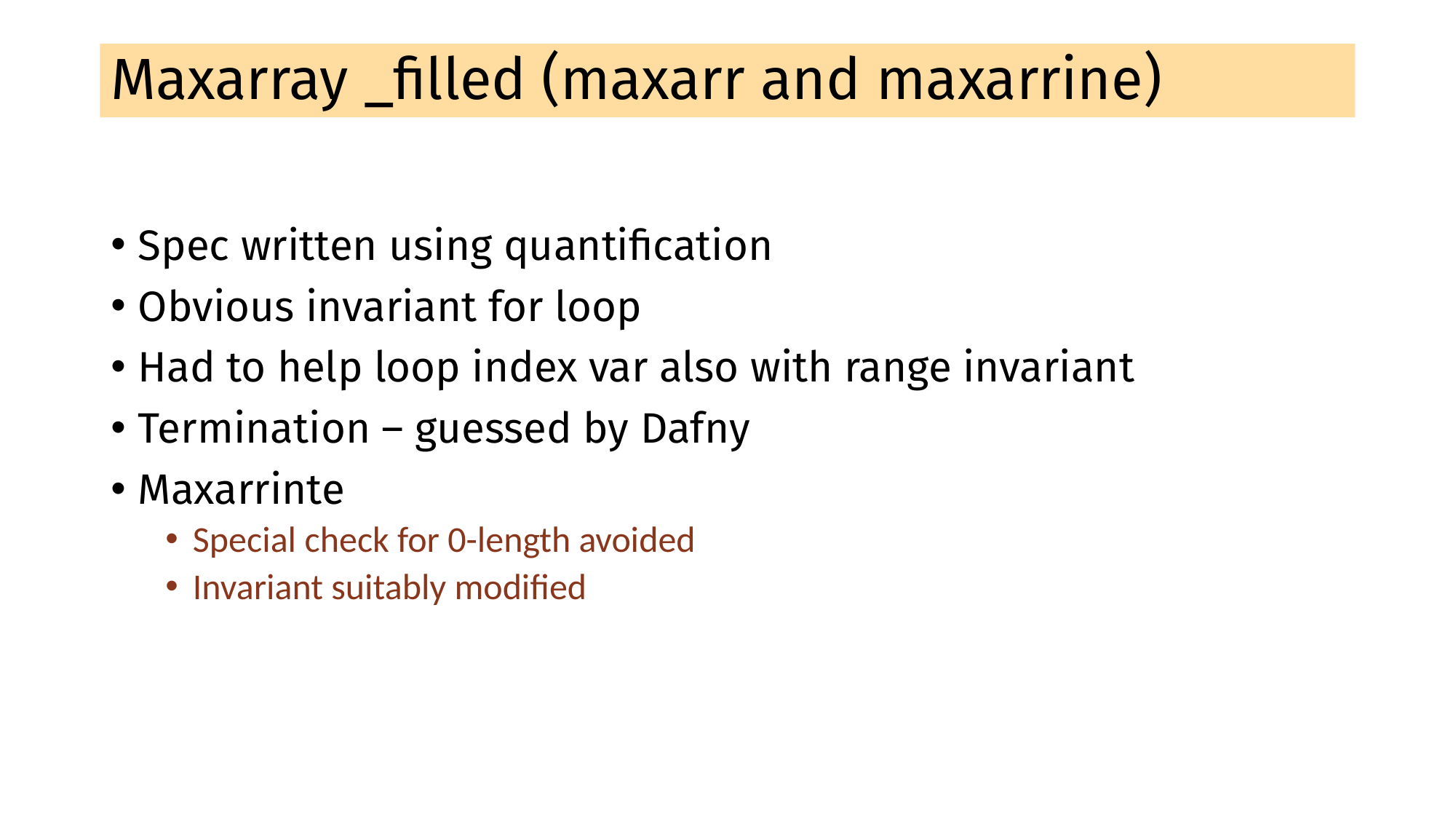

# Maxarray _filled (maxarr and maxarrine)
Spec written using quantification
Obvious invariant for loop
Had to help loop index var also with range invariant
Termination – guessed by Dafny
Maxarrinte
Special check for 0-length avoided
Invariant suitably modified